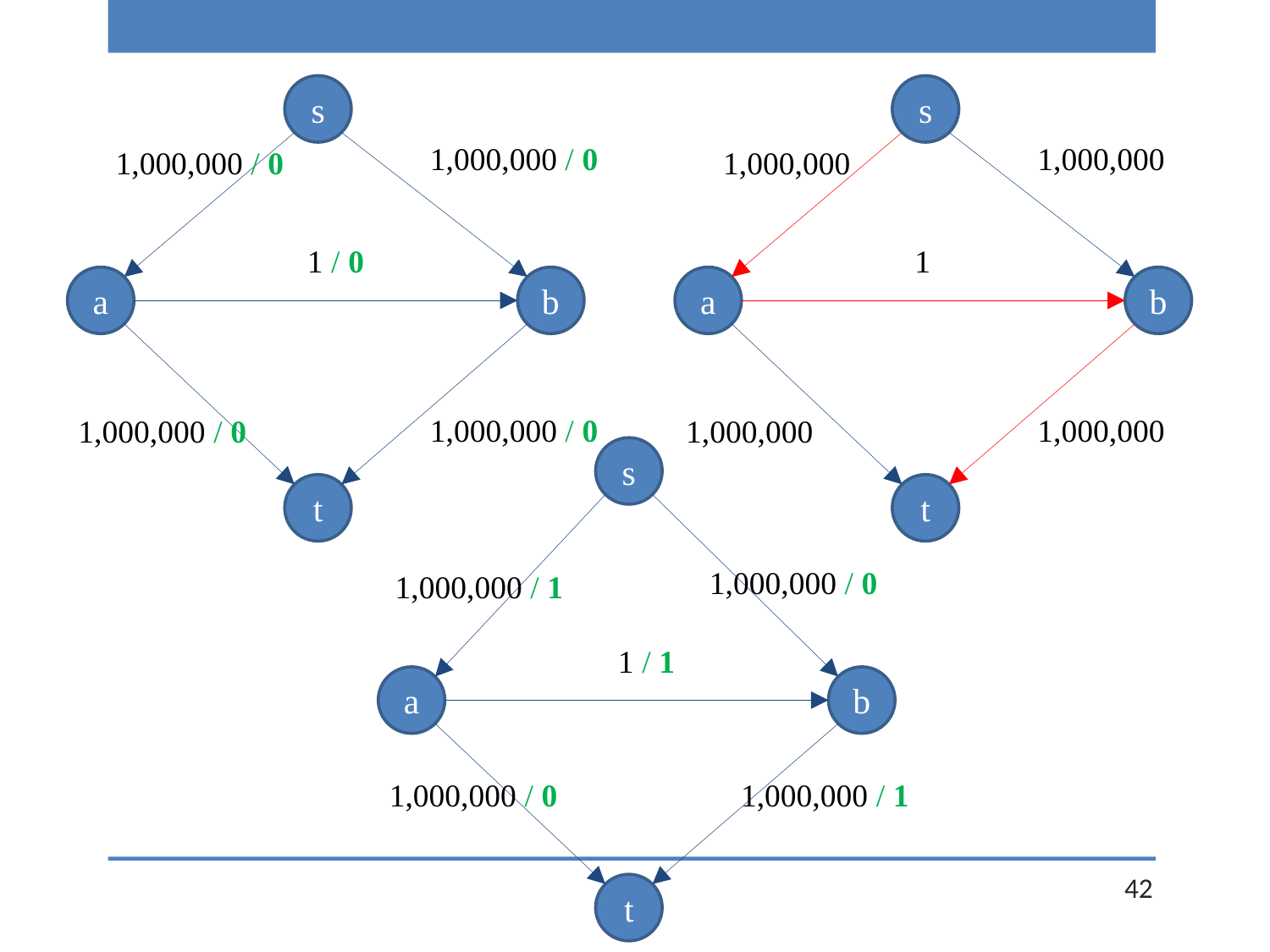

s
s
1,000,000 / 0
1,000,000
1,000,000 / 0
1,000,000
1 / 0
1
a
b
a
b
1,000,000 / 0
1,000,000
1,000,000 / 0
1,000,000
s
t
t
1,000,000 / 0
1,000,000 / 1
1 / 1
a
b
1,000,000 / 1
1,000,000 / 0
42
t